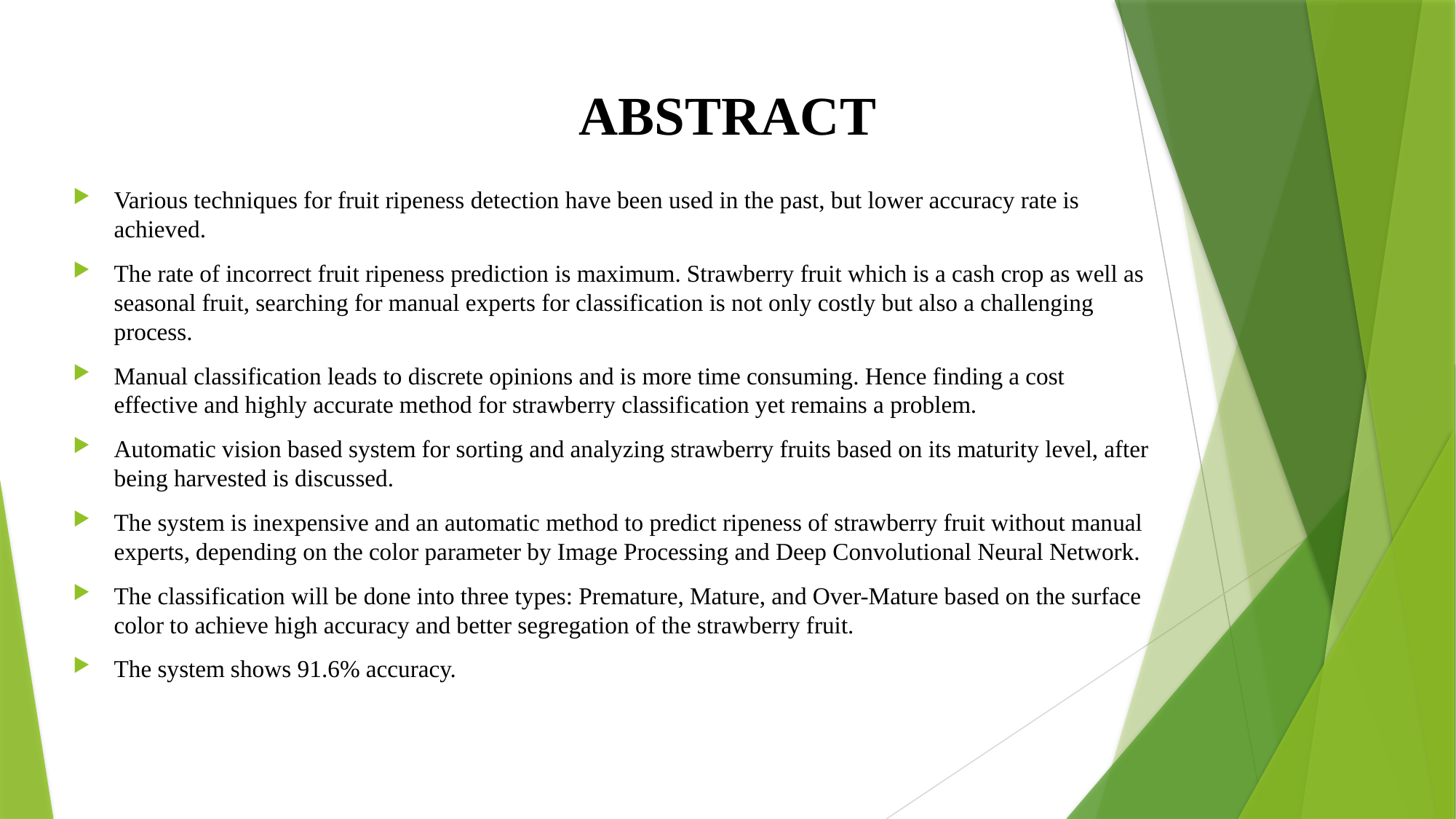

# ABSTRACT
Various techniques for fruit ripeness detection have been used in the past, but lower accuracy rate is achieved.
The rate of incorrect fruit ripeness prediction is maximum. Strawberry fruit which is a cash crop as well as seasonal fruit, searching for manual experts for classification is not only costly but also a challenging process.
Manual classification leads to discrete opinions and is more time consuming. Hence finding a cost effective and highly accurate method for strawberry classification yet remains a problem.
Automatic vision based system for sorting and analyzing strawberry fruits based on its maturity level, after being harvested is discussed.
The system is inexpensive and an automatic method to predict ripeness of strawberry fruit without manual experts, depending on the color parameter by Image Processing and Deep Convolutional Neural Network.
The classification will be done into three types: Premature, Mature, and Over-Mature based on the surface color to achieve high accuracy and better segregation of the strawberry fruit.
The system shows 91.6% accuracy.